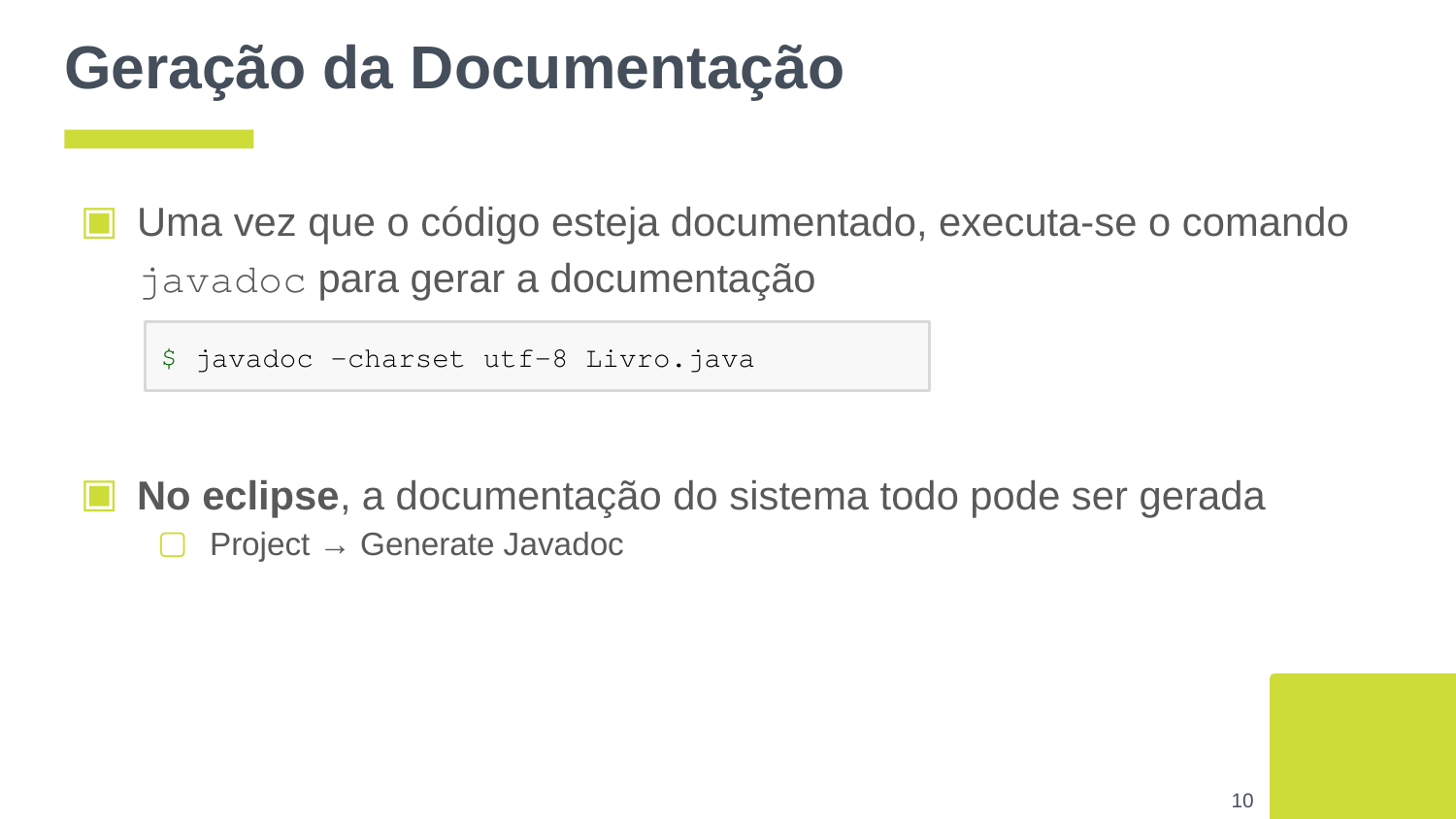

# Geração da Documentação
Uma vez que o código esteja documentado, executa-se o comando javadoc para gerar a documentação
No eclipse, a documentação do sistema todo pode ser gerada
Project → Generate Javadoc
$ javadoc -charset utf-8 Livro.java
10